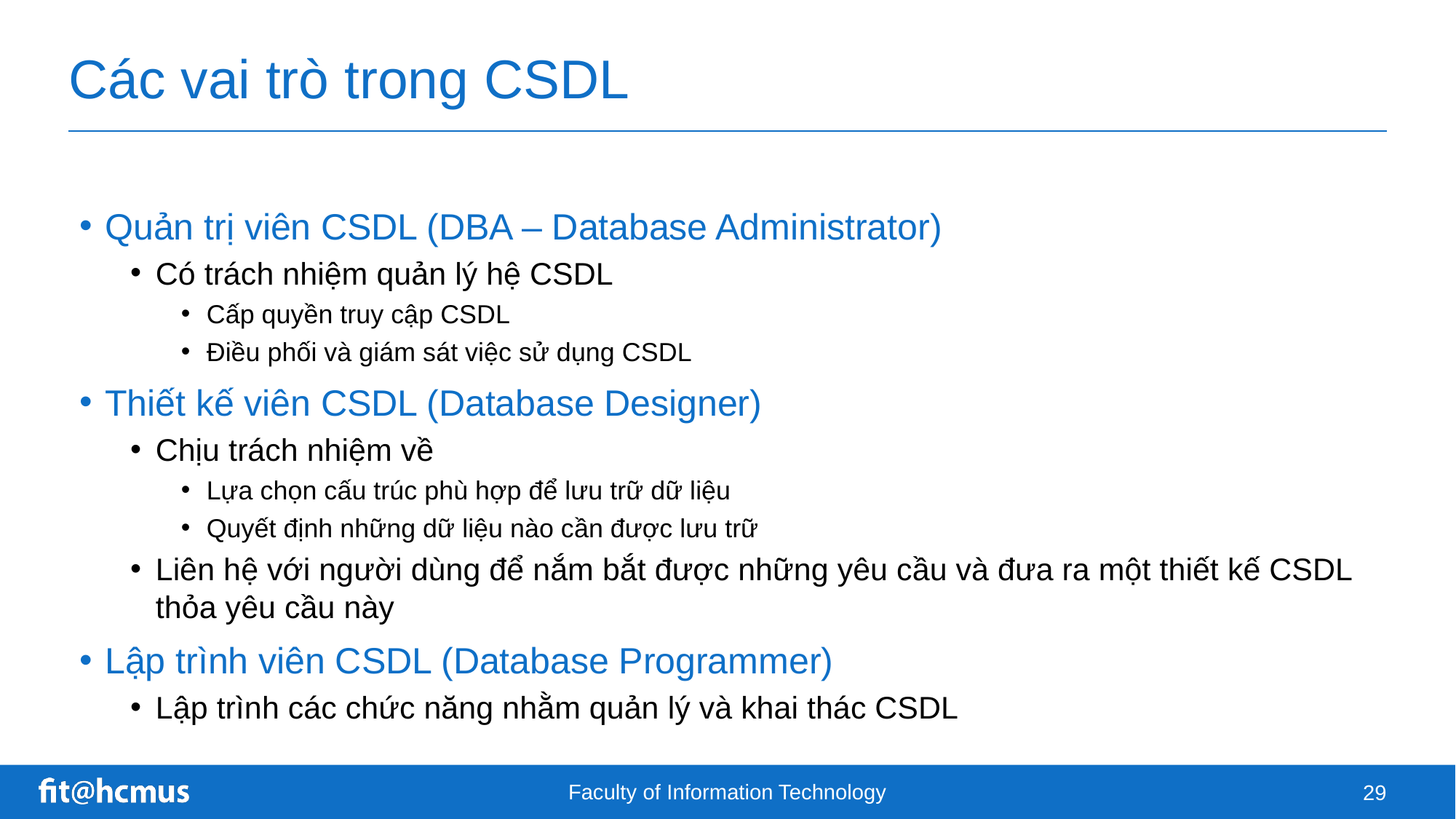

# Các vai trò trong CSDL
Quản trị viên CSDL (DBA – Database Administrator)
Có trách nhiệm quản lý hệ CSDL
Cấp quyền truy cập CSDL
Điều phối và giám sát việc sử dụng CSDL
Thiết kế viên CSDL (Database Designer)
Chịu trách nhiệm về
Lựa chọn cấu trúc phù hợp để lưu trữ dữ liệu
Quyết định những dữ liệu nào cần được lưu trữ
Liên hệ với người dùng để nắm bắt được những yêu cầu và đưa ra một thiết kế CSDL thỏa yêu cầu này
Lập trình viên CSDL (Database Programmer)
Lập trình các chức năng nhằm quản lý và khai thác CSDL
Faculty of Information Technology
29